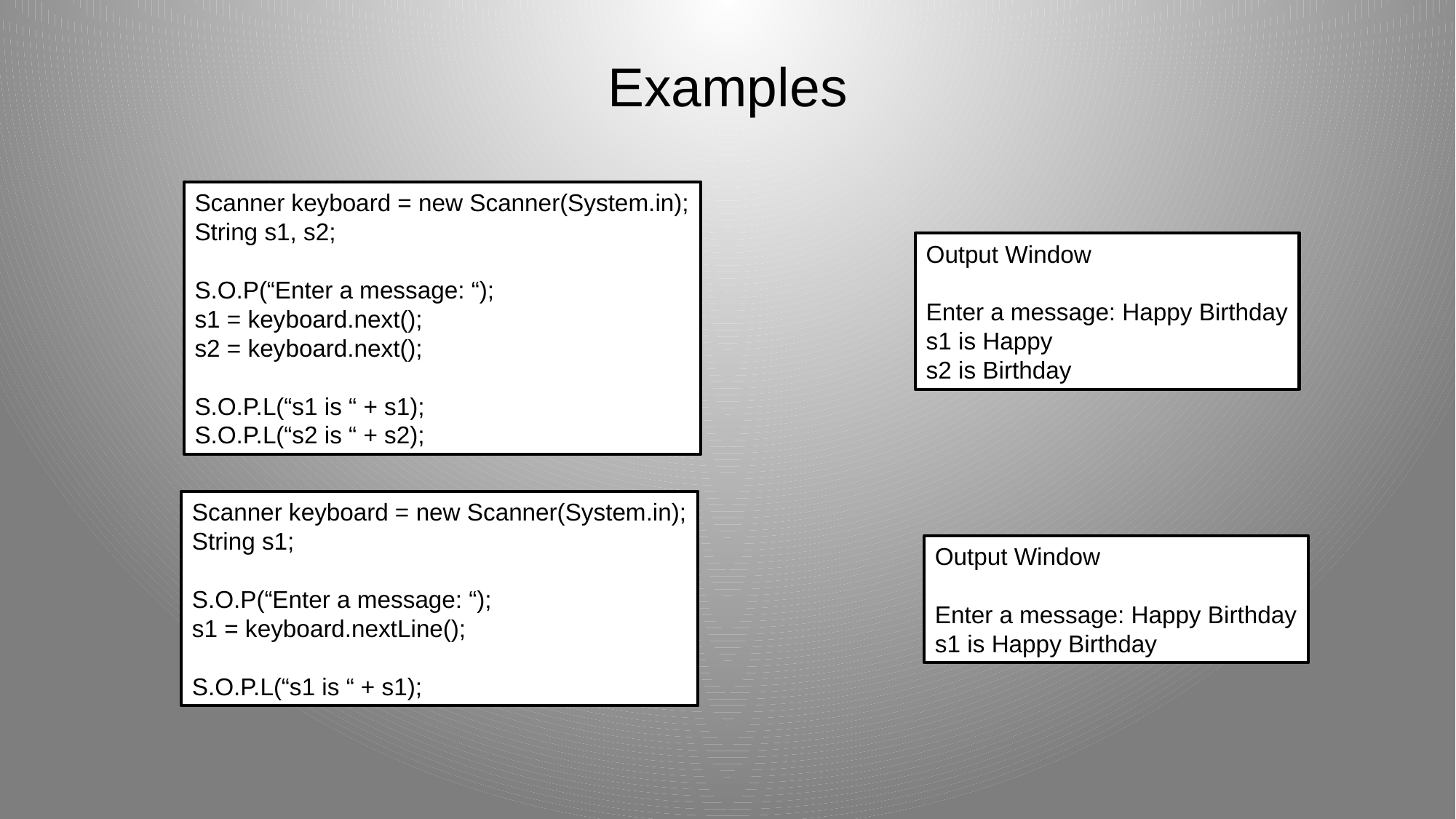

# Examples
Scanner keyboard = new Scanner(System.in);
String s1, s2;

S.O.P(“Enter a message: “);
s1 = keyboard.next();
s2 = keyboard.next();

S.O.P.L(“s1 is “ + s1);
S.O.P.L(“s2 is “ + s2);
Output Window

Enter a message: Happy Birthday
s1 is Happy
s2 is Birthday
Scanner keyboard = new Scanner(System.in);
String s1;

S.O.P(“Enter a message: “);
s1 = keyboard.nextLine();

S.O.P.L(“s1 is “ + s1);
Output Window

Enter a message: Happy Birthday
s1 is Happy Birthday